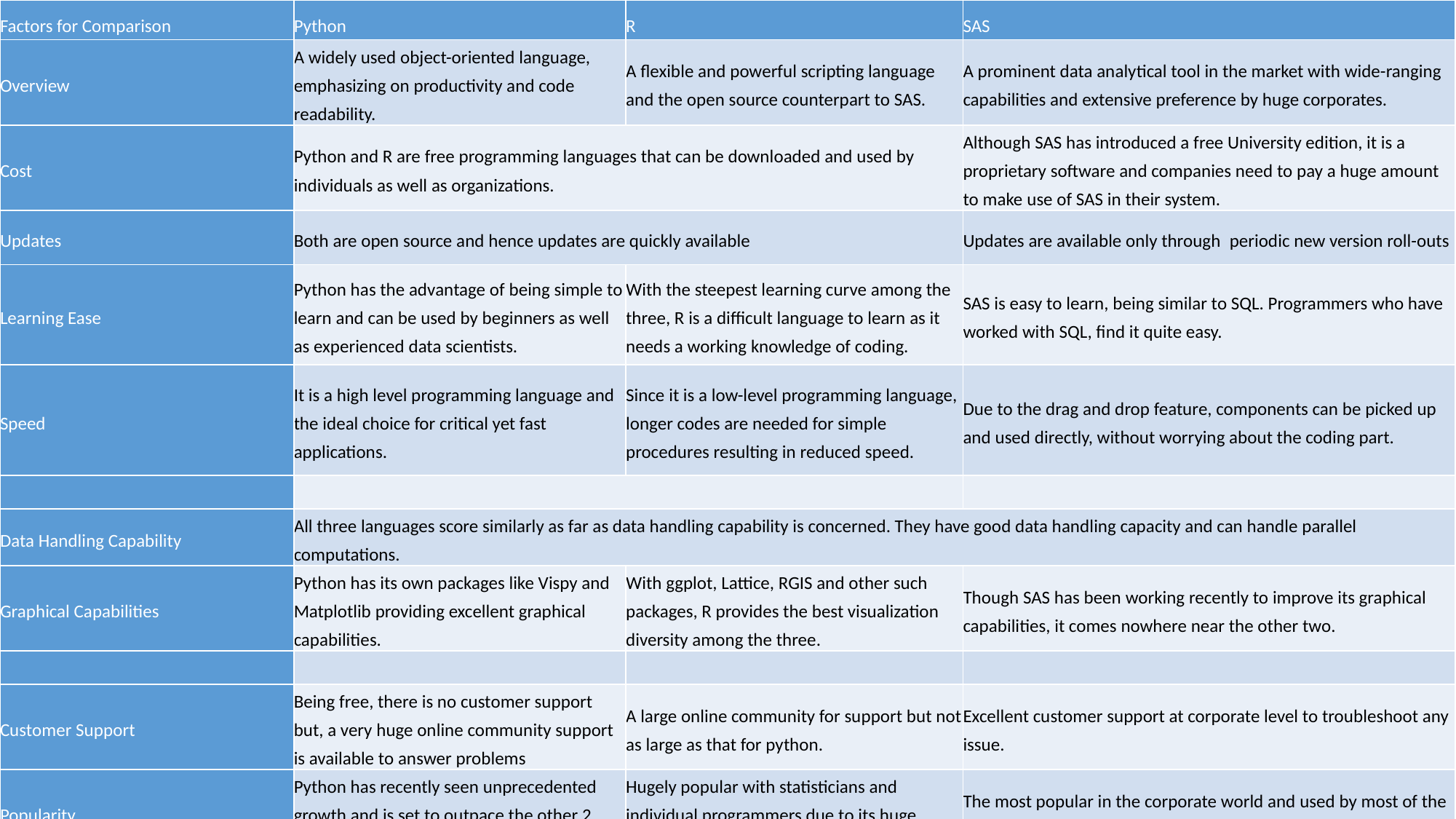

| Factors for Comparison | Python | R | SAS |
| --- | --- | --- | --- |
| Overview | A widely used object-oriented language, emphasizing on productivity and code readability. | A flexible and powerful scripting language and the open source counterpart to SAS. | A prominent data analytical tool in the market with wide-ranging capabilities and extensive preference by huge corporates. |
| Cost | Python and R are free programming languages that can be downloaded and used by individuals as well as organizations. |  | Although SAS has introduced a free University edition, it is a proprietary software and companies need to pay a huge amount to make use of SAS in their system. |
| Updates | Both are open source and hence updates are quickly available |  | Updates are available only through  periodic new version roll-outs |
| Learning Ease | Python has the advantage of being simple to learn and can be used by beginners as well as experienced data scientists. | With the steepest learning curve among the three, R is a difficult language to learn as it needs a working knowledge of coding. | SAS is easy to learn, being similar to SQL. Programmers who have worked with SQL, find it quite easy. |
| Speed | It is a high level programming language and the ideal choice for critical yet fast applications. | Since it is a low-level programming language, longer codes are needed for simple procedures resulting in reduced speed. | Due to the drag and drop feature, components can be picked up and used directly, without worrying about the coding part. |
|  |  |  |  |
| Data Handling Capability | All three languages score similarly as far as data handling capability is concerned. They have good data handling capacity and can handle parallel computations. |  |  |
| Graphical Capabilities | Python has its own packages like Vispy and Matplotlib providing excellent graphical capabilities. | With ggplot, Lattice, RGIS and other such packages, R provides the best visualization diversity among the three. | Though SAS has been working recently to improve its graphical capabilities, it comes nowhere near the other two. |
|  |  |  |  |
| Customer Support | Being free, there is no customer support but, a very huge online community support is available to answer problems | A large online community for support but not as large as that for python. | Excellent customer support at corporate level to troubleshoot any issue. |
| Popularity | Python has recently seen unprecedented growth and is set to outpace the other 2 languages in the market. | Hugely popular with statisticians and individual programmers due to its huge repository and flexibility. | The most popular in the corporate world and used by most of the huge corporations for at least some aspect of their functioning. |